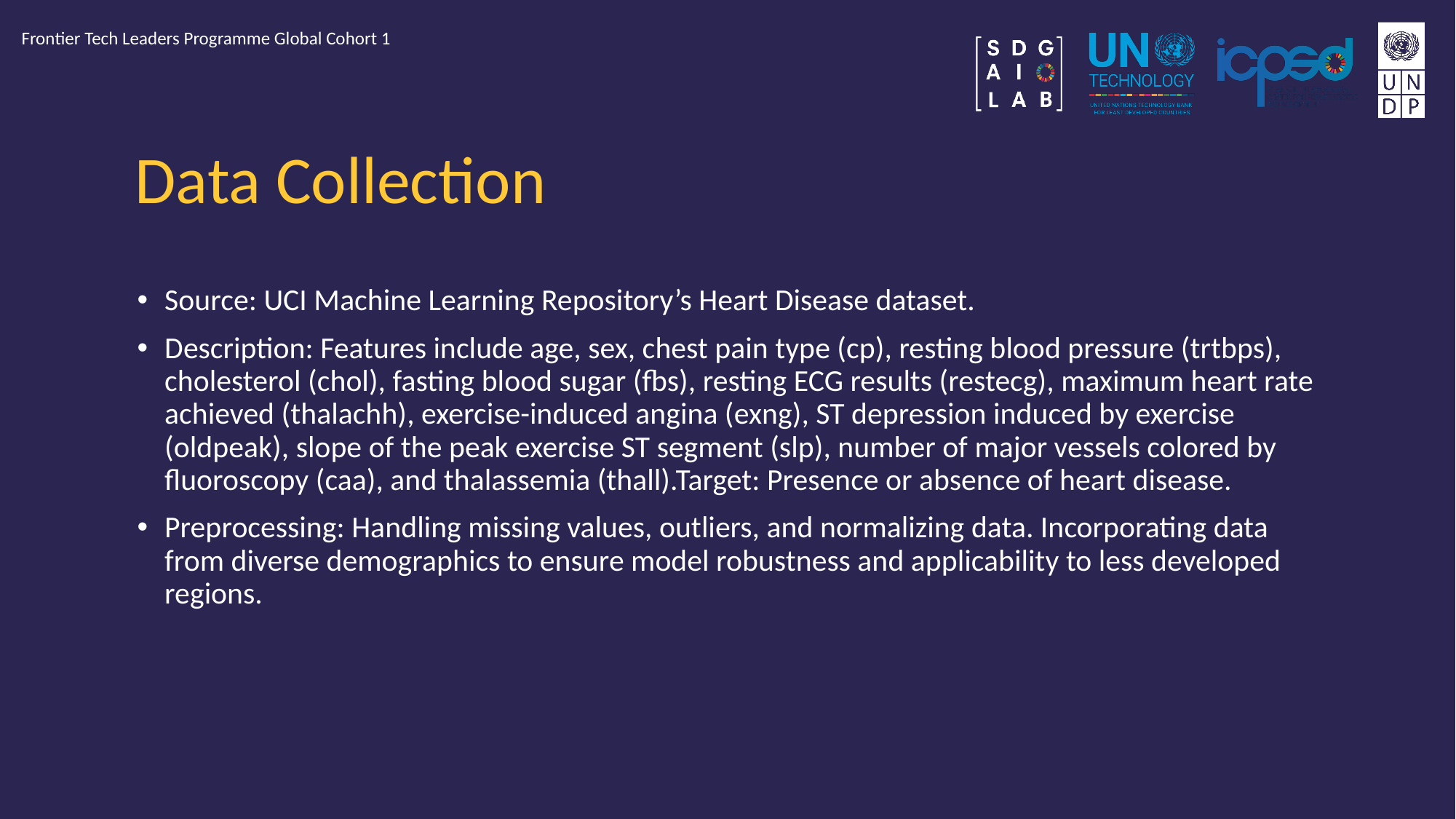

Frontier Tech Leaders Programme Global Cohort 1
# Data Collection
Source: UCI Machine Learning Repository’s Heart Disease dataset.
Description: Features include age, sex, chest pain type (cp), resting blood pressure (trtbps), cholesterol (chol), fasting blood sugar (fbs), resting ECG results (restecg), maximum heart rate achieved (thalachh), exercise-induced angina (exng), ST depression induced by exercise (oldpeak), slope of the peak exercise ST segment (slp), number of major vessels colored by fluoroscopy (caa), and thalassemia (thall).Target: Presence or absence of heart disease.
Preprocessing: Handling missing values, outliers, and normalizing data. Incorporating data from diverse demographics to ensure model robustness and applicability to less developed regions.